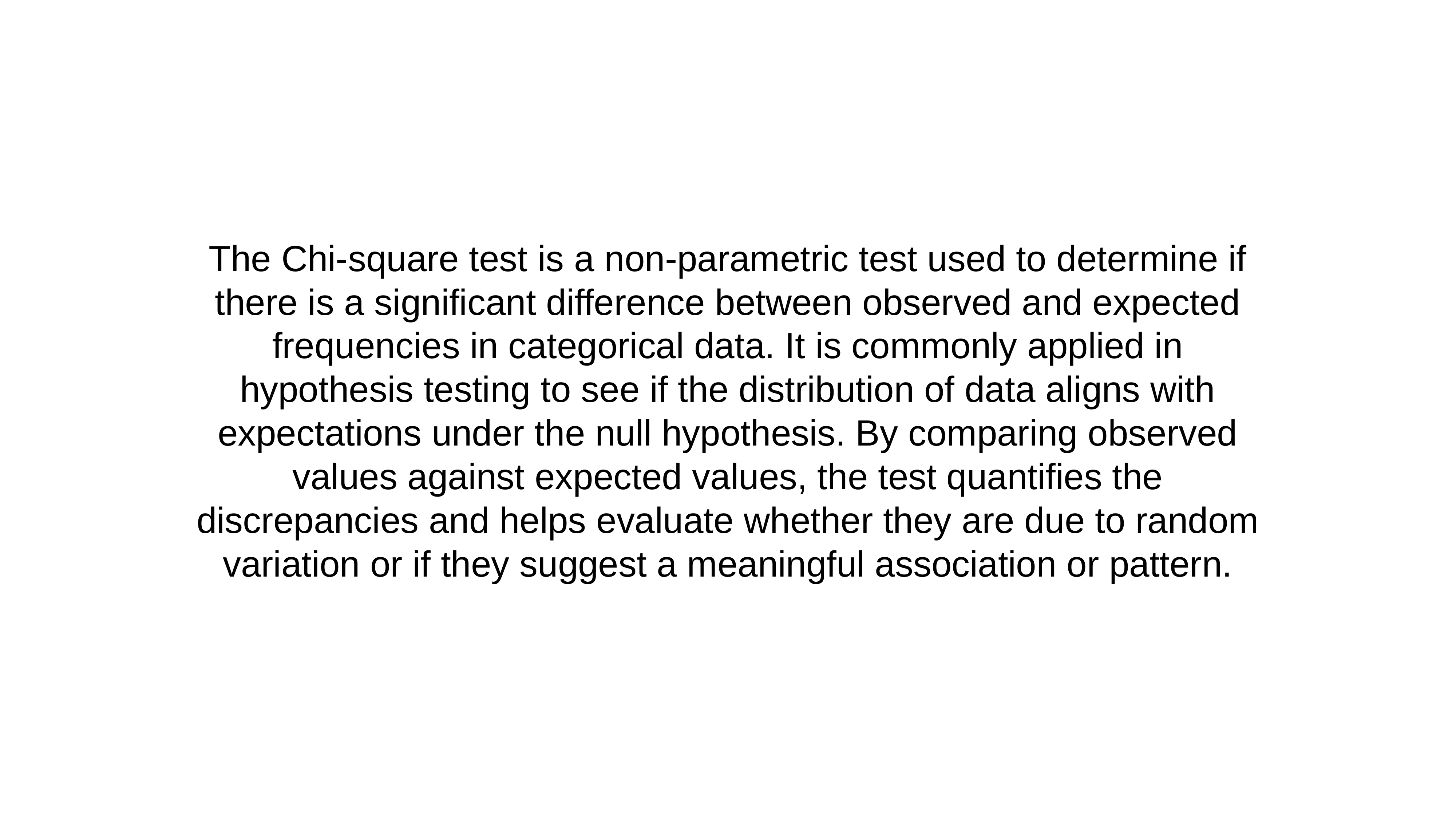

The Chi-square test is a non-parametric test used to determine if there is a significant difference between observed and expected frequencies in categorical data. It is commonly applied in hypothesis testing to see if the distribution of data aligns with expectations under the null hypothesis. By comparing observed values against expected values, the test quantifies the discrepancies and helps evaluate whether they are due to random variation or if they suggest a meaningful association or pattern.